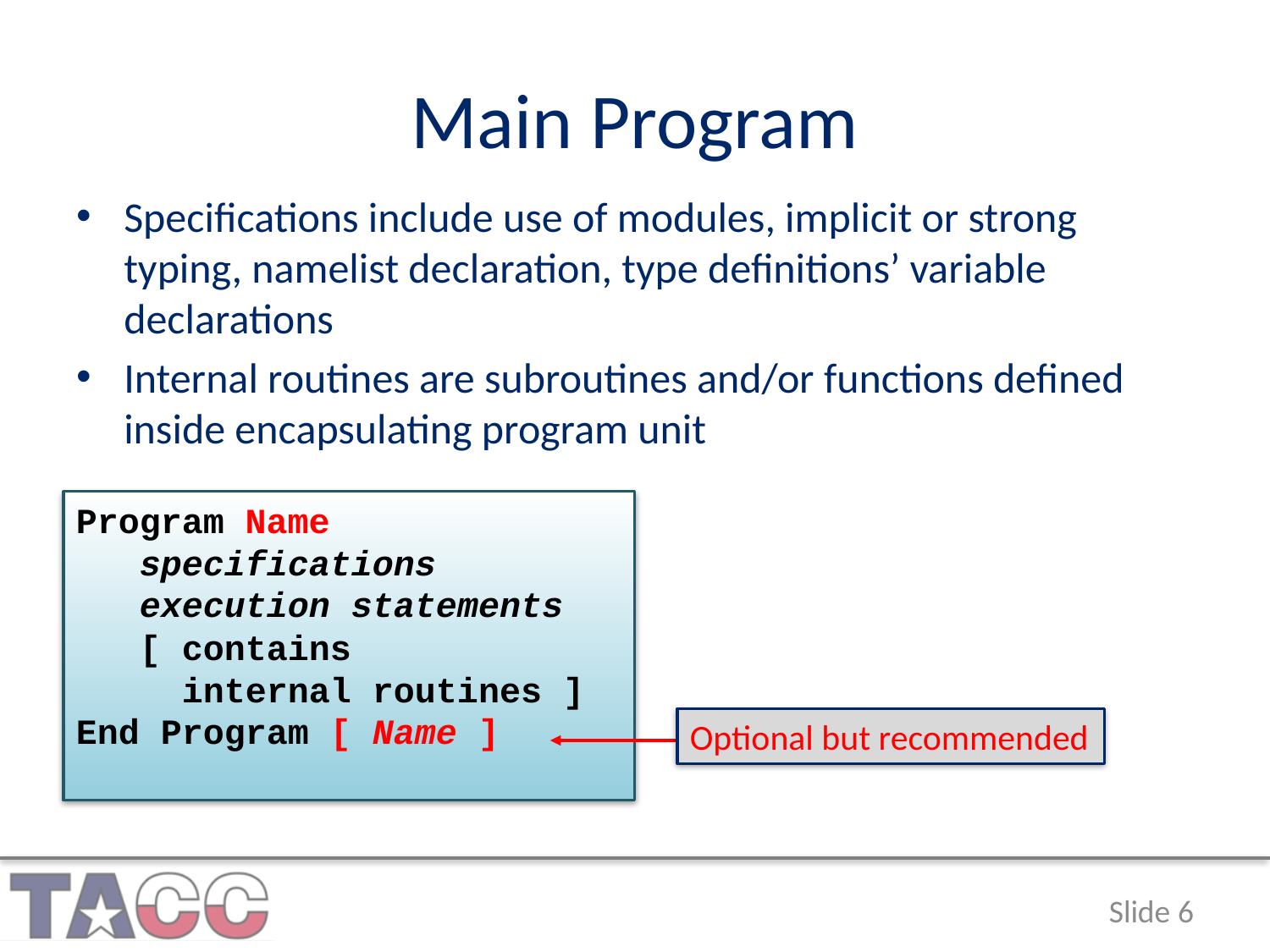

# Main Program
Specifications include use of modules, implicit or strong typing, namelist declaration, type definitions’ variable declarations
Internal routines are subroutines and/or functions defined inside encapsulating program unit
Program Name
   specifications
   execution statements
   [ contains
     internal routines ]
End Program [ Name ]

Optional but recommended